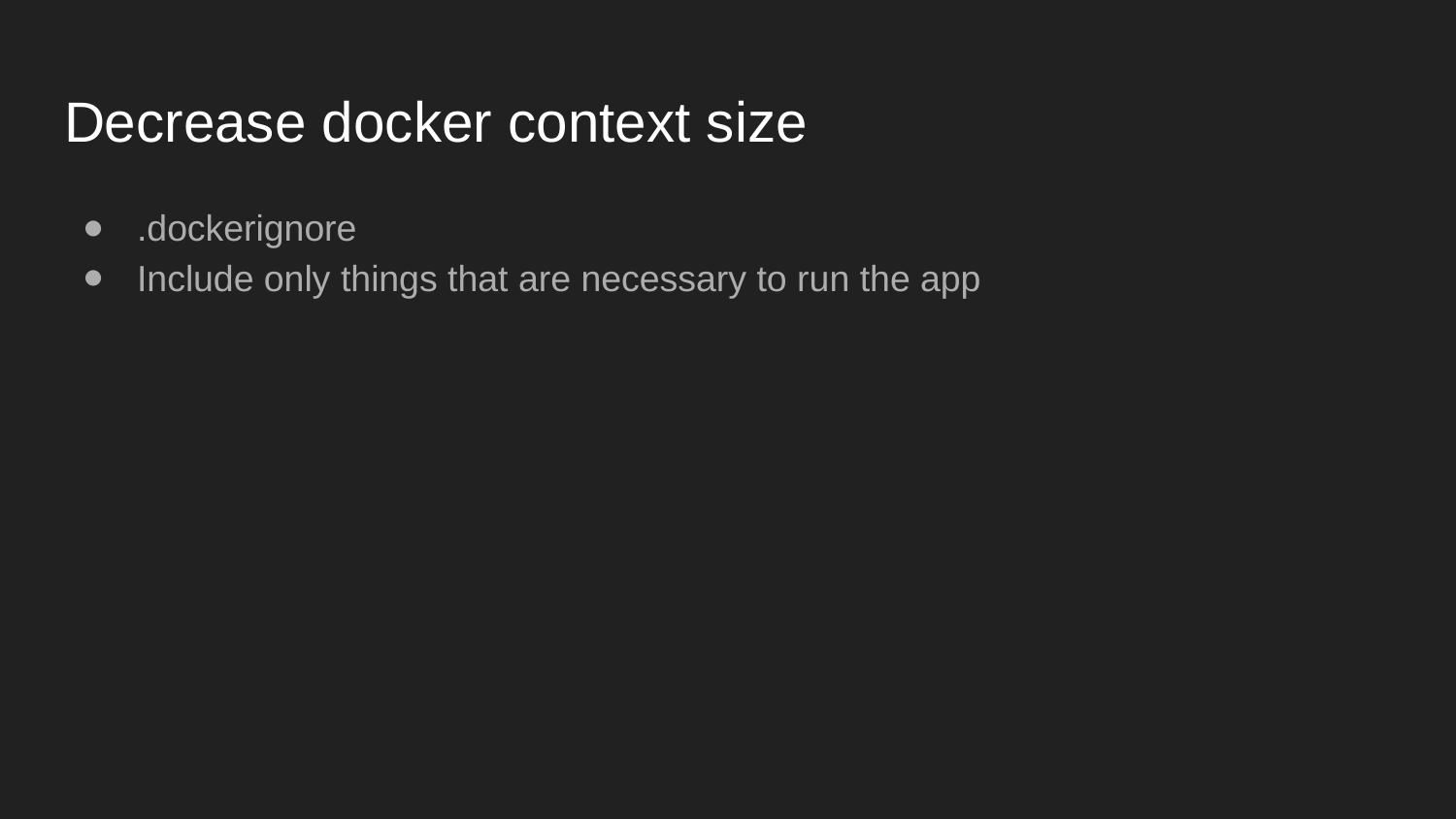

# Decrease docker context size
.dockerignore
Include only things that are necessary to run the app